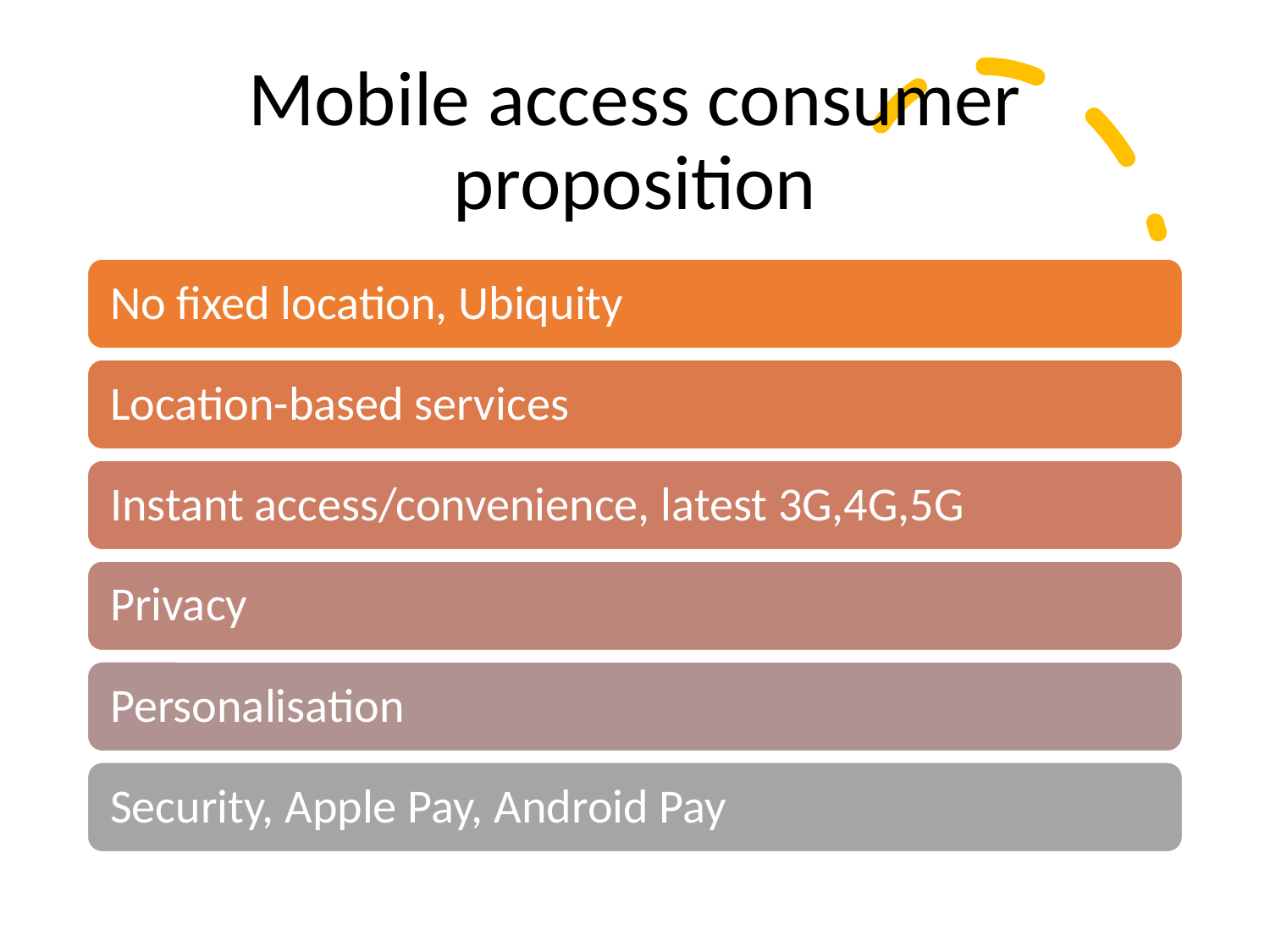

Mobile access consumer proposition

No fixed location, Ubiquity
Location-based services
Instant access/convenience, latest 3G,4G,5G
Privacy
Personalisation
Security, Apple Pay, Android Pay